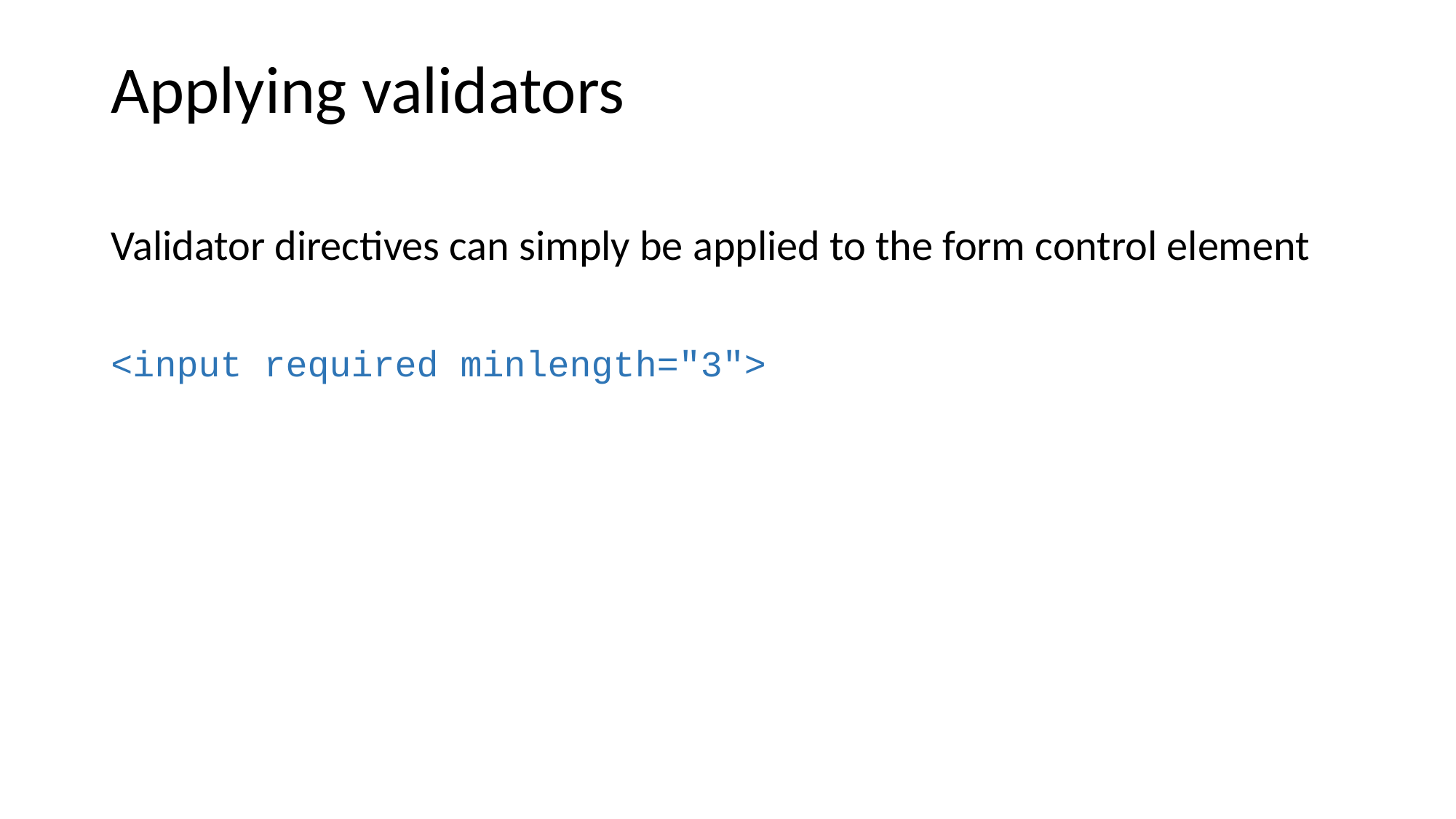

# Applying validators
Validator directives can simply be applied to the form control element

<input required minlength="3">